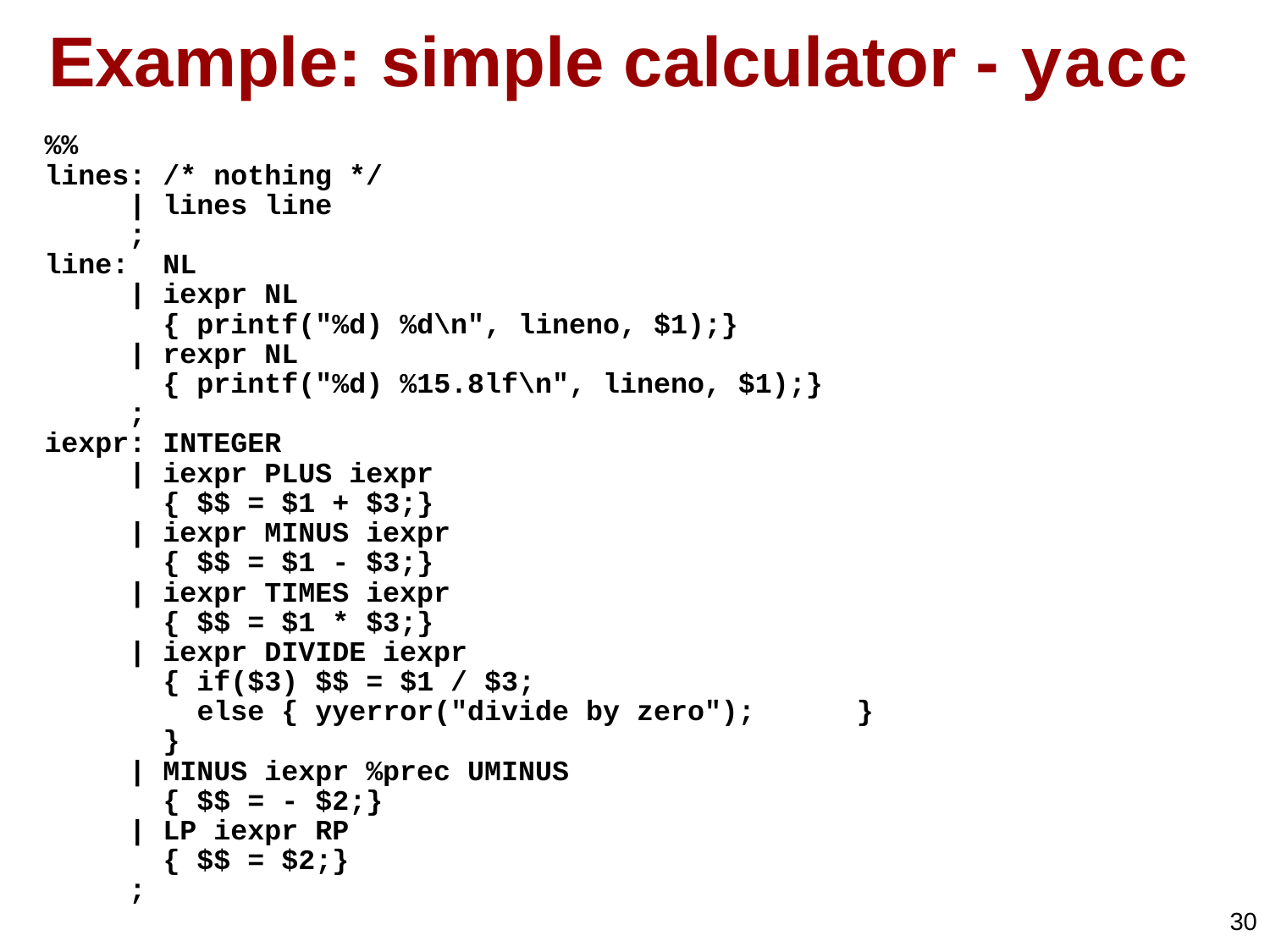

# Example: simple calculator - yacc
%%
lines: /* nothing */
     | lines line
     ;
line:  NL
     | iexpr NL
       { printf("%d) %d\n", lineno, $1);}
     | rexpr NL
       { printf("%d) %15.8lf\n", lineno, $1);}
     ;
iexpr: INTEGER
     | iexpr PLUS iexpr
       { $$ = $1 + $3;}
     | iexpr MINUS iexpr
       { $$ = $1 - $3;}
     | iexpr TIMES iexpr
       { $$ = $1 * $3;}
     | iexpr DIVIDE iexpr
       { if($3) $$ = $1 / $3;
         else { yyerror("divide by zero");      }
       }
     | MINUS iexpr %prec UMINUS
       { $$ = - $2;}
     | LP iexpr RP
       { $$ = $2;}
     ;
30